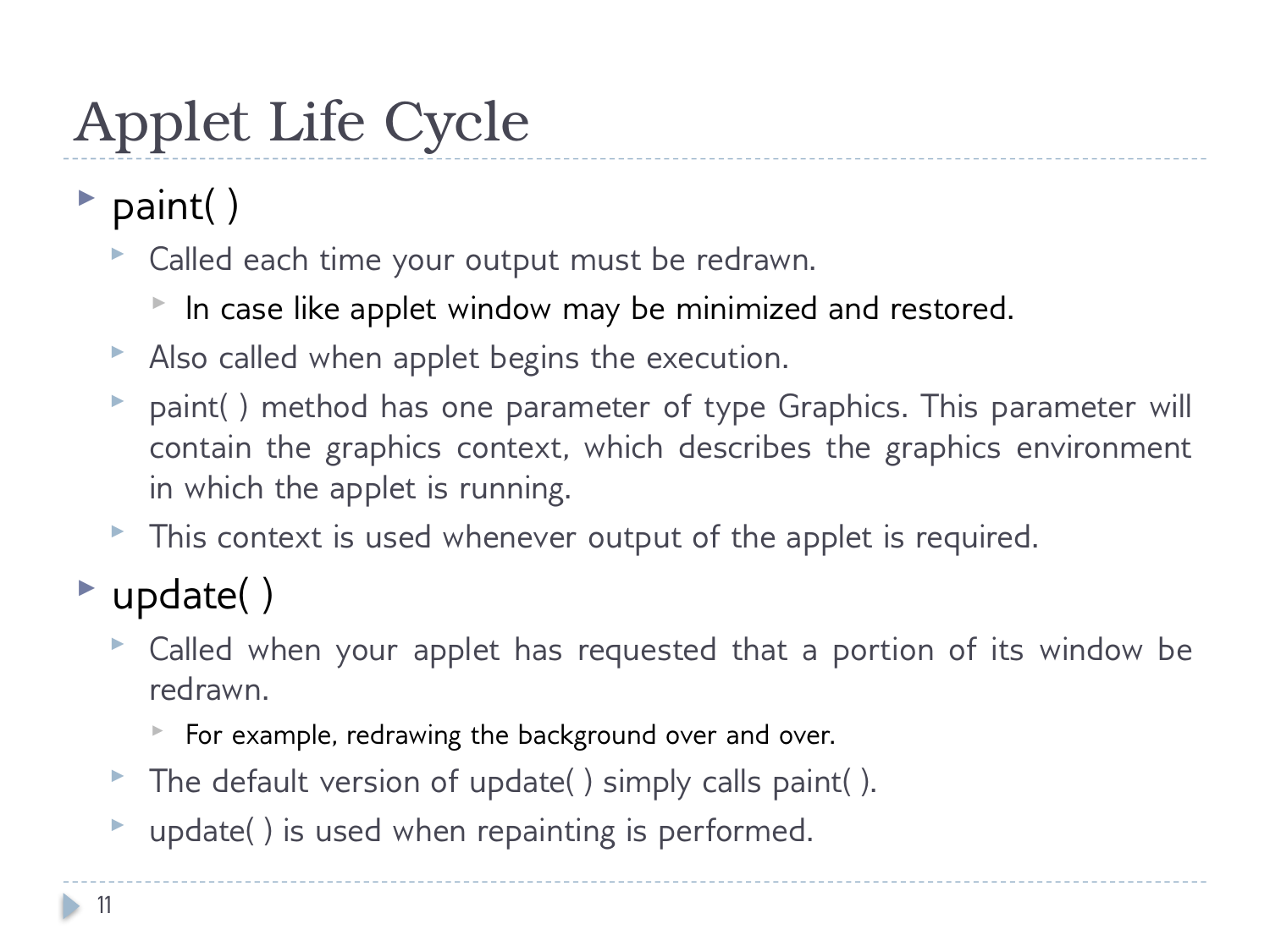

# Applet Life Cycle
paint( )
Called each time your output must be redrawn.
In case like applet window may be minimized and restored.
Also called when applet begins the execution.
paint( ) method has one parameter of type Graphics. This parameter will contain the graphics context, which describes the graphics environment in which the applet is running.
This context is used whenever output of the applet is required.
update( )
Called when your applet has requested that a portion of its window be redrawn.
For example, redrawing the background over and over.
The default version of update( ) simply calls paint( ).
update( ) is used when repainting is performed.
11